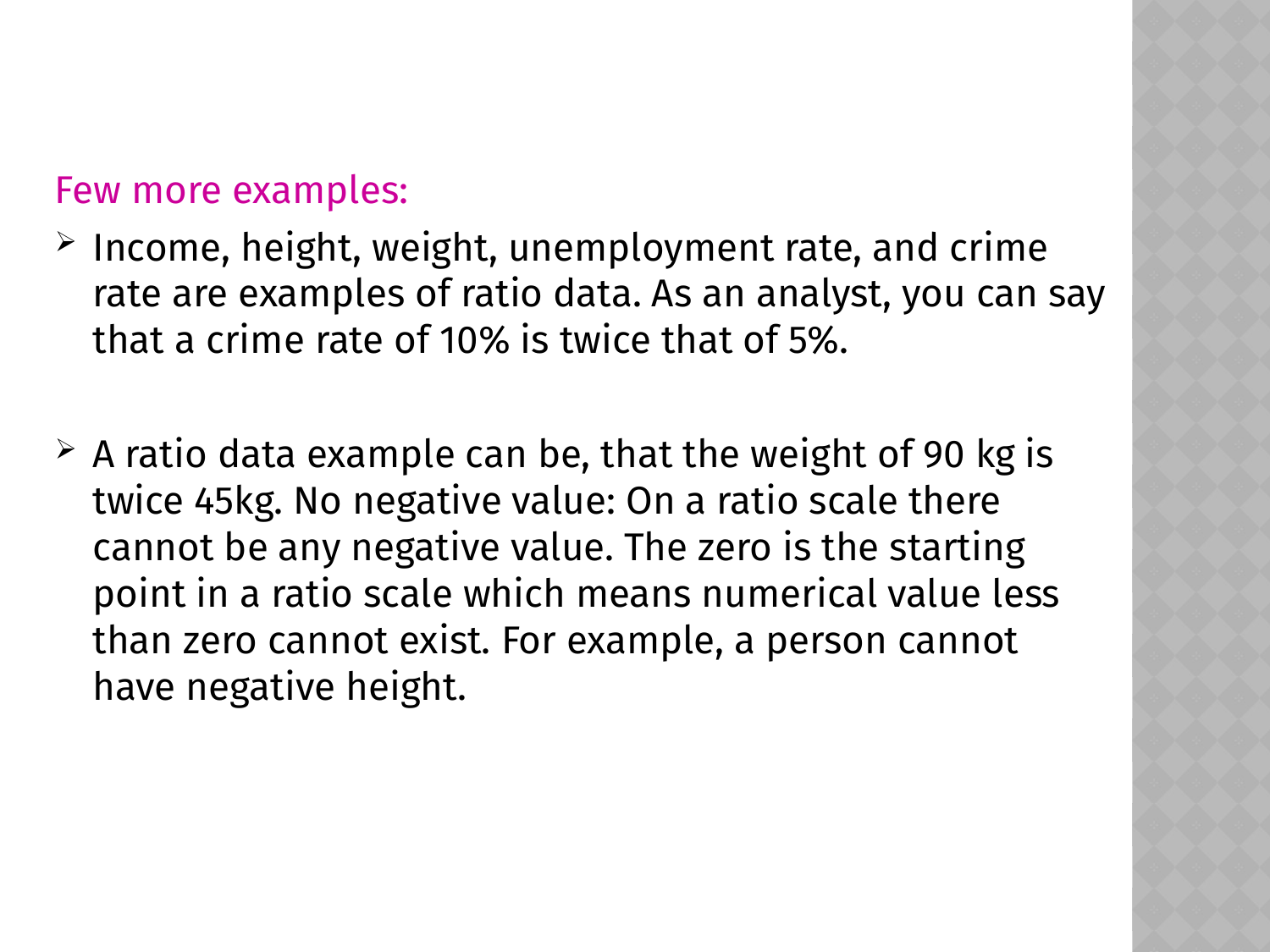

Few more examples:
Income, height, weight, unemployment rate, and crime rate are examples of ratio data. As an analyst, you can say that a crime rate of 10% is twice that of 5%.

A ratio data example can be, that the weight of 90 kg is twice 45kg. No negative value: On a ratio scale there cannot be any negative value. The zero is the starting point in a ratio scale which means numerical value less than zero cannot exist. For example, a person cannot have negative height.